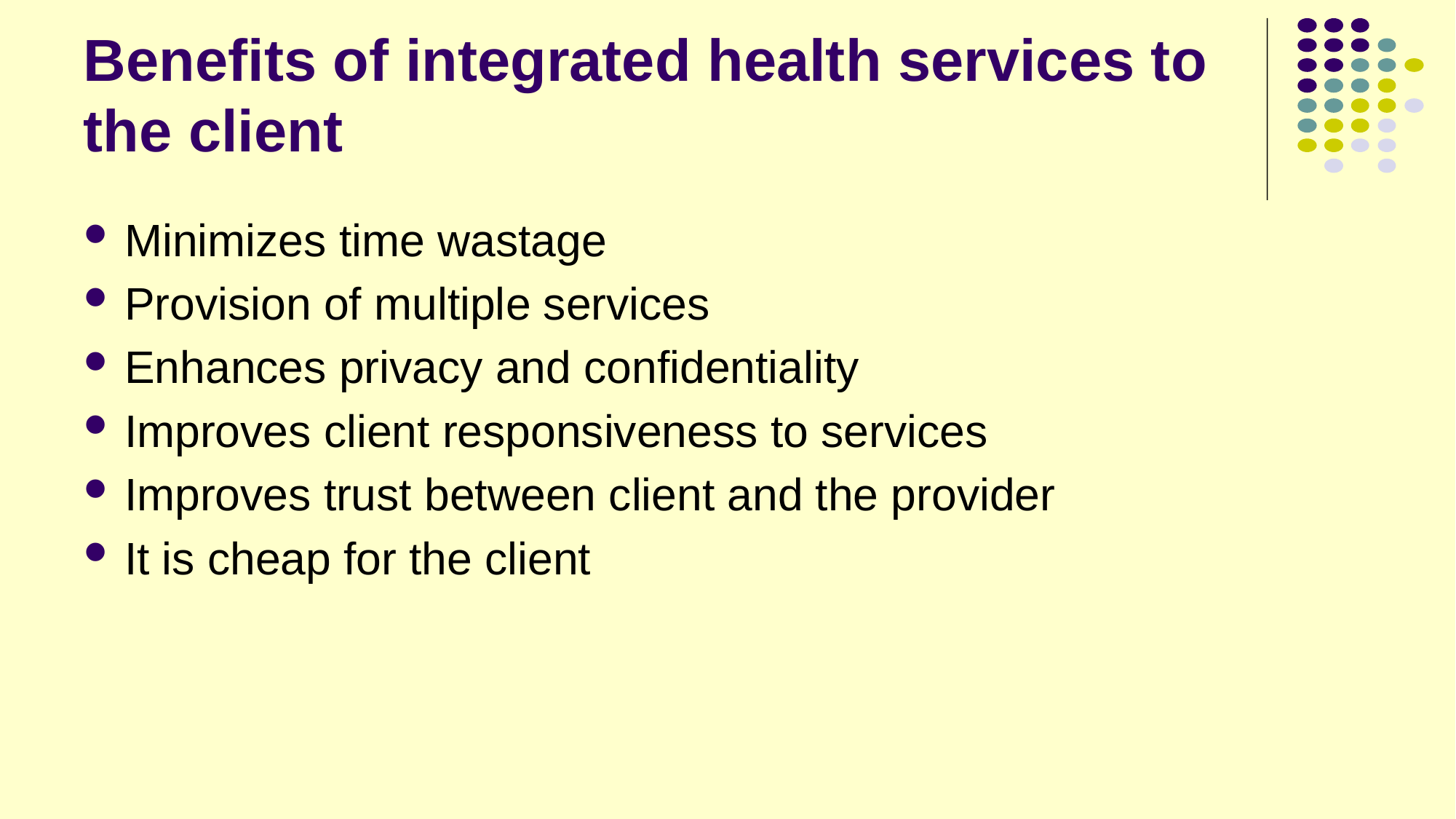

# Benefits of integrated health services to the client
Minimizes time wastage
Provision of multiple services
Enhances privacy and confidentiality
Improves client responsiveness to services
Improves trust between client and the provider
It is cheap for the client